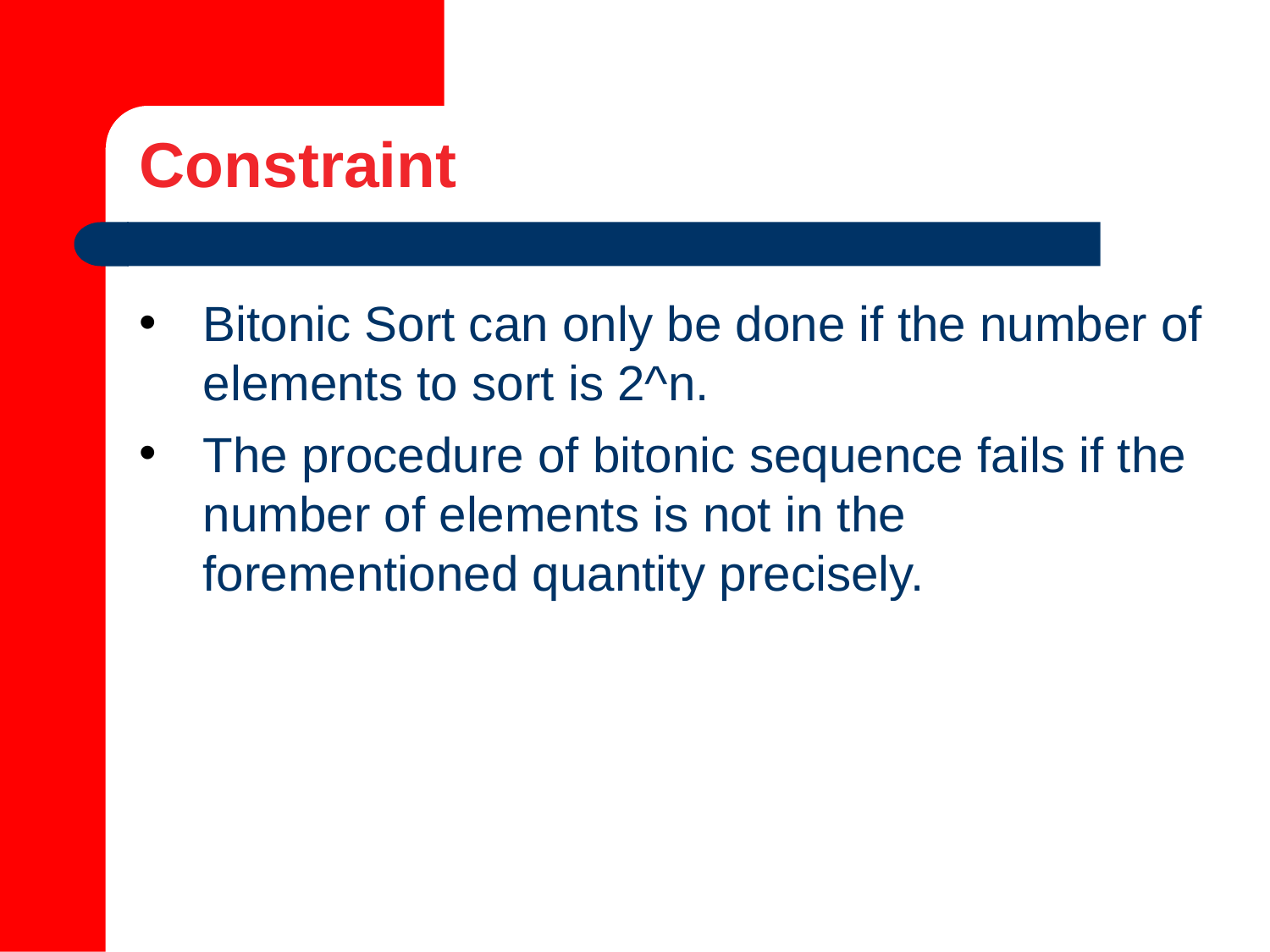

# Constraint
Bitonic Sort can only be done if the number of elements to sort is 2^n.
The procedure of bitonic sequence fails if the number of elements is not in the forementioned quantity precisely.